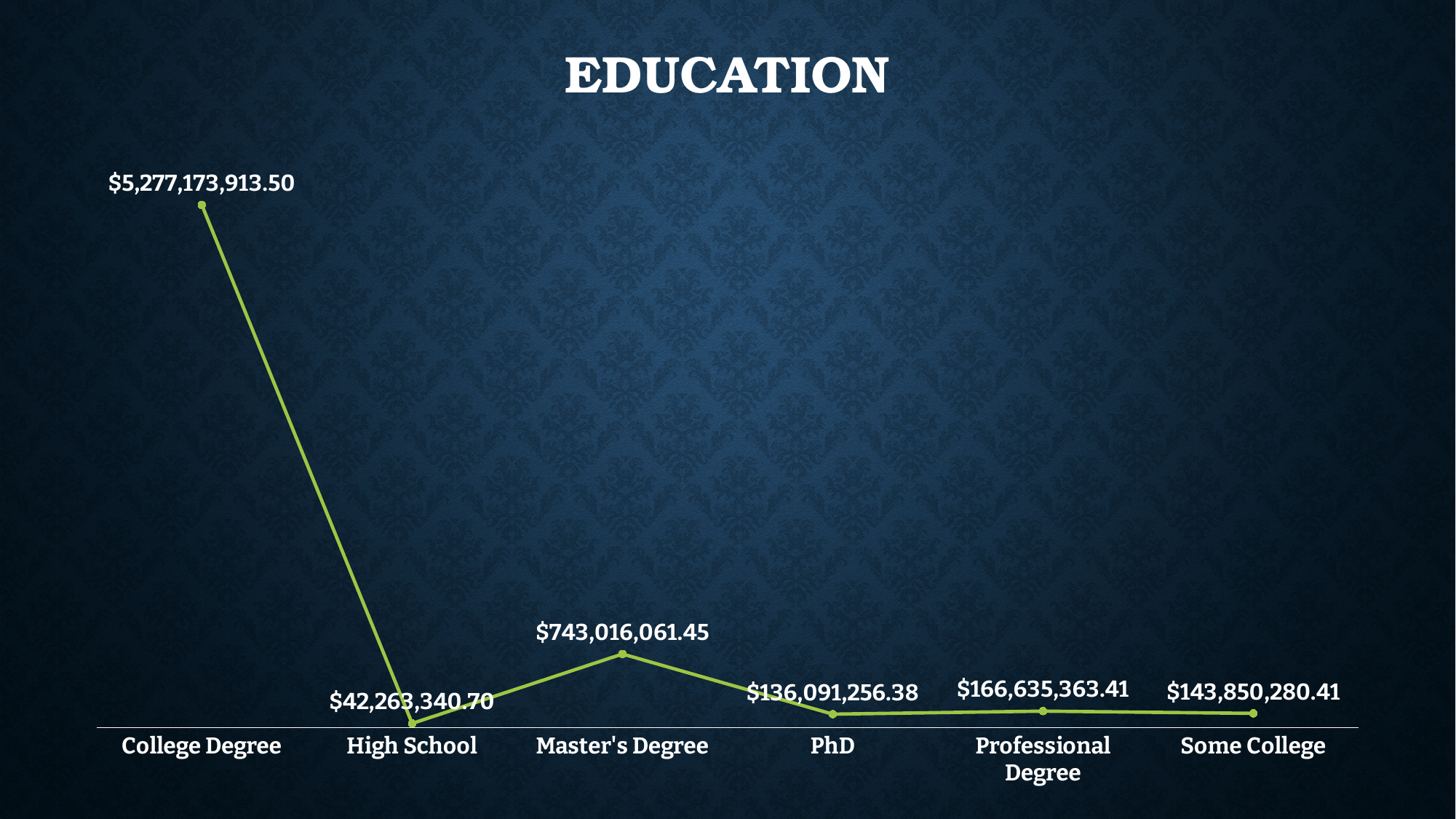

# EDUCATION

### Chart

| Category | Total |
|---|---|
| College Degree | 5277173913.494999 |
| High School | 42263340.699999996 |
| Master's Degree | 743016061.4464003 |
| PhD | 136091256.3807 |
| Professional Degree | 166635363.41 |
| Some College | 143850280.41299996 |